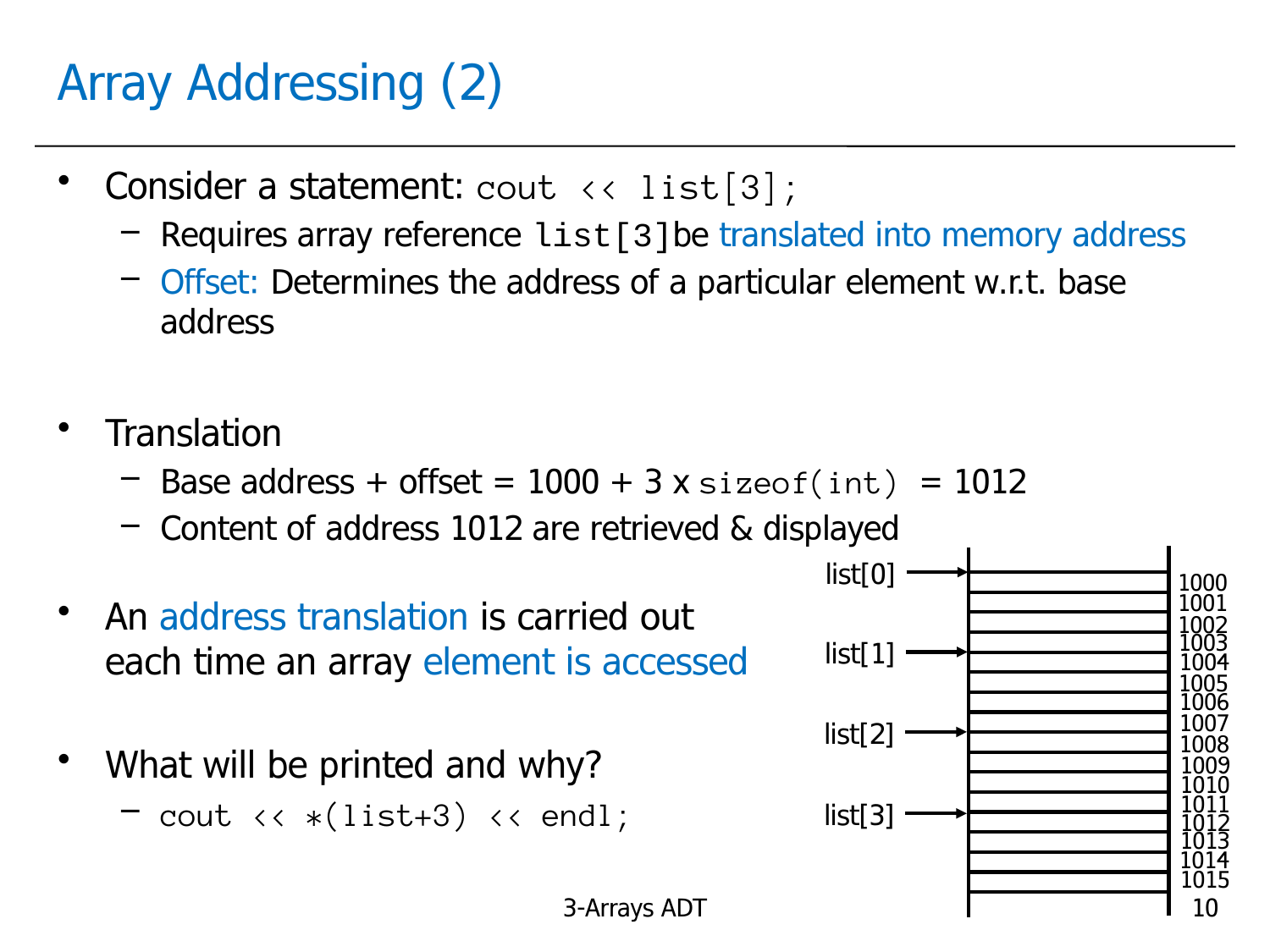

# Array Addressing (2)
Consider a statement: cout << list[3];
Requires array reference list[3]be translated into memory address
Offset: Determines the address of a particular element w.r.t. base address

Translation
Base address + offset = 1000 + 3 x sizeof(int) = 1012
Content of address 1012 are retrieved & displayed

1000
1001
1002
1003
1004
1005
1006
1007
1008
1009
1010
1011
1012
1013
1014
1015
list[0]
list[1]
list[2]
list[3]
An address translation is carried out each time an array element is accessed

What will be printed and why?
cout << *(list+3) << endl;

3-Arrays ADT
10